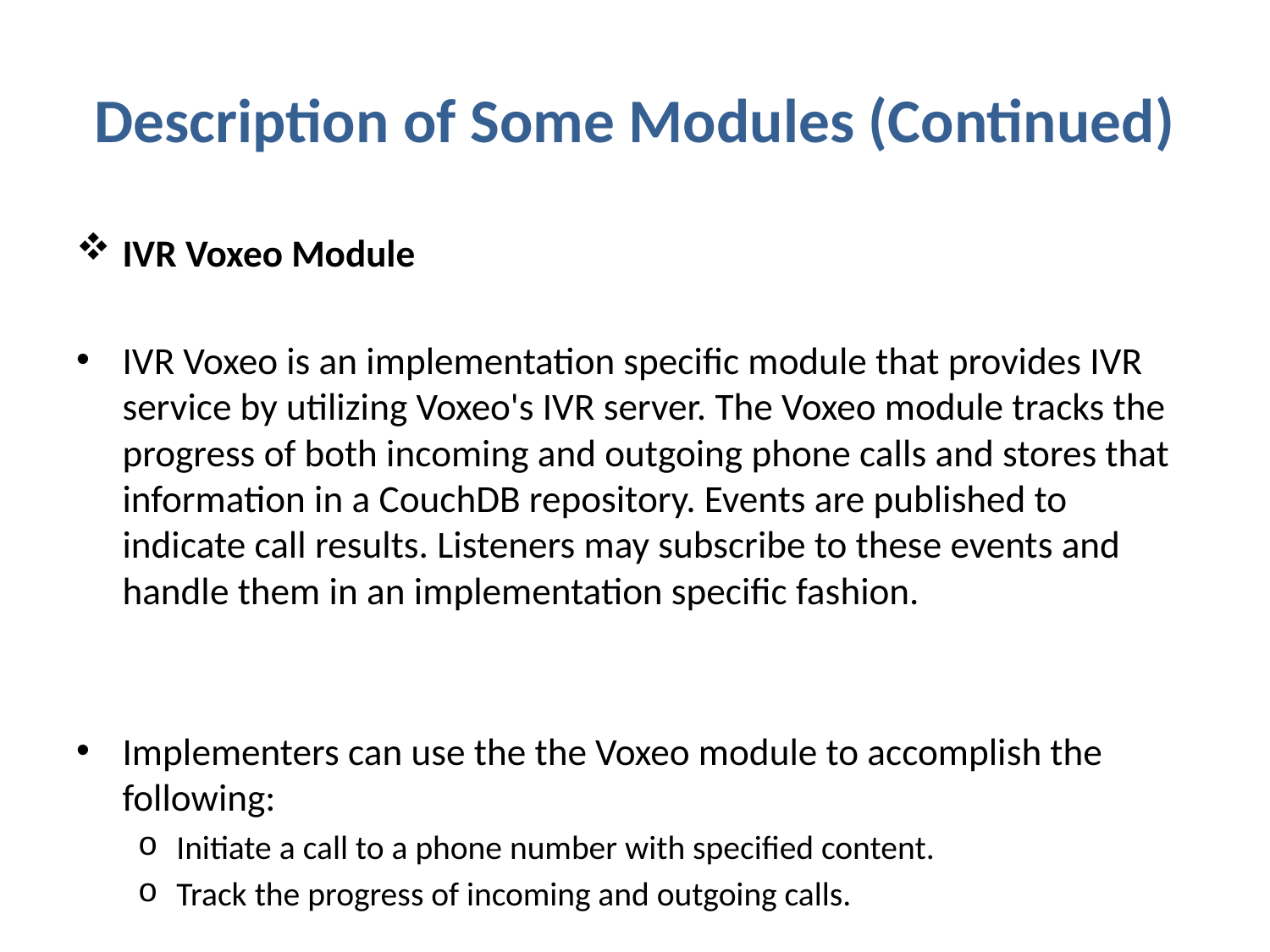

# Description of Some Modules (Continued)
IVR Voxeo Module

IVR Voxeo is an implementation specific module that provides IVR service by utilizing Voxeo's IVR server. The Voxeo module tracks the progress of both incoming and outgoing phone calls and stores that information in a CouchDB repository. Events are published to indicate call results. Listeners may subscribe to these events and handle them in an implementation specific fashion.

Implementers can use the the Voxeo module to accomplish the following:
Initiate a call to a phone number with specified content.
Track the progress of incoming and outgoing calls.